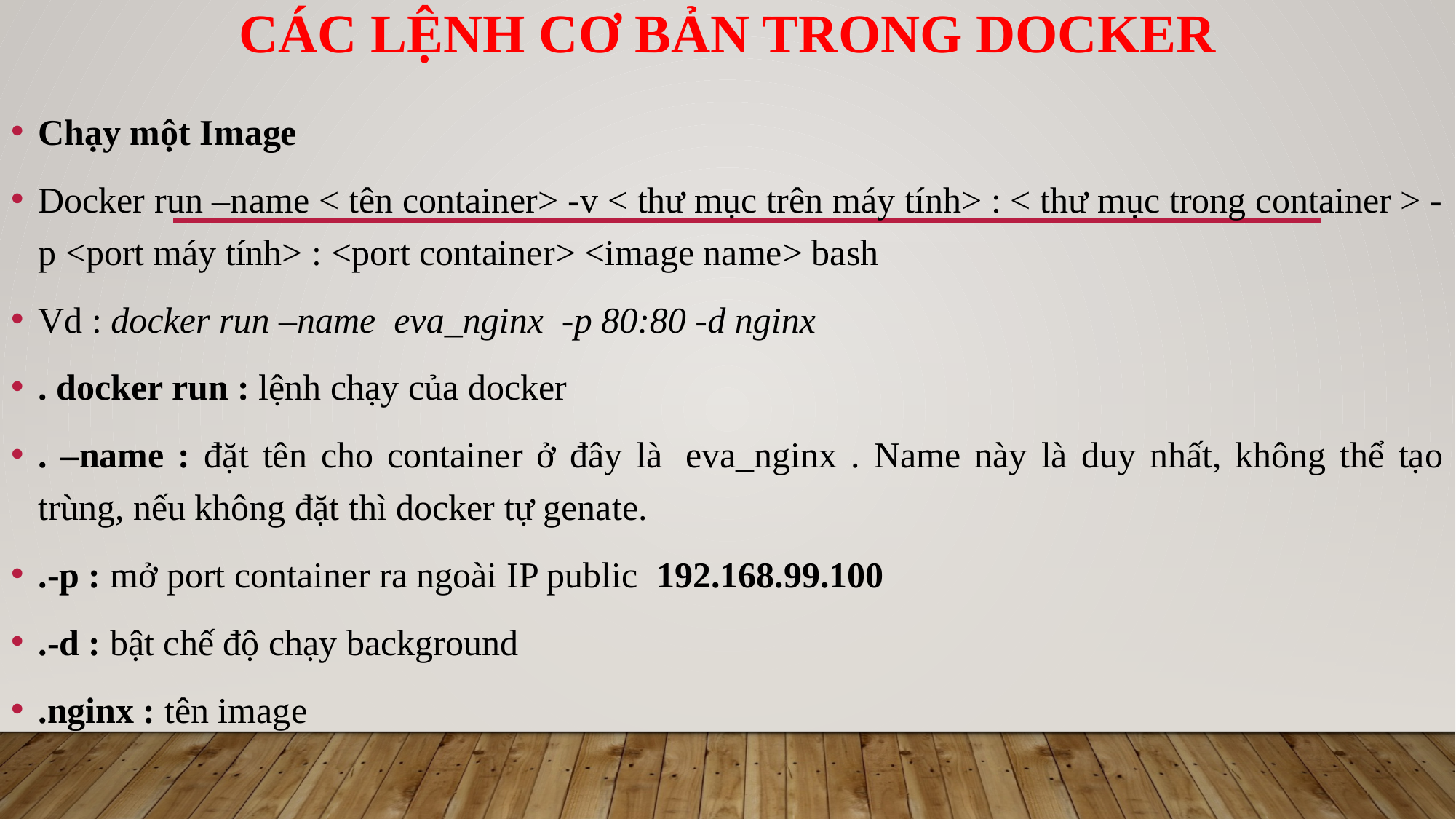

Các lệnh cơ bản trong Docker
Chạy một Image
Docker run –name < tên container> -v < thư mục trên máy tính> : < thư mục trong container > -p <port máy tính> : <port container> <image name> bash
Vd : docker run –name  eva_nginx  -p 80:80 -d nginx
. docker run : lệnh chạy của docker
. –name : đặt tên cho container ở đây là  eva_nginx . Name này là duy nhất, không thể tạo trùng, nếu không đặt thì docker tự genate.
.-p : mở port container ra ngoài IP public  192.168.99.100
.-d : bật chế độ chạy background
.nginx : tên image